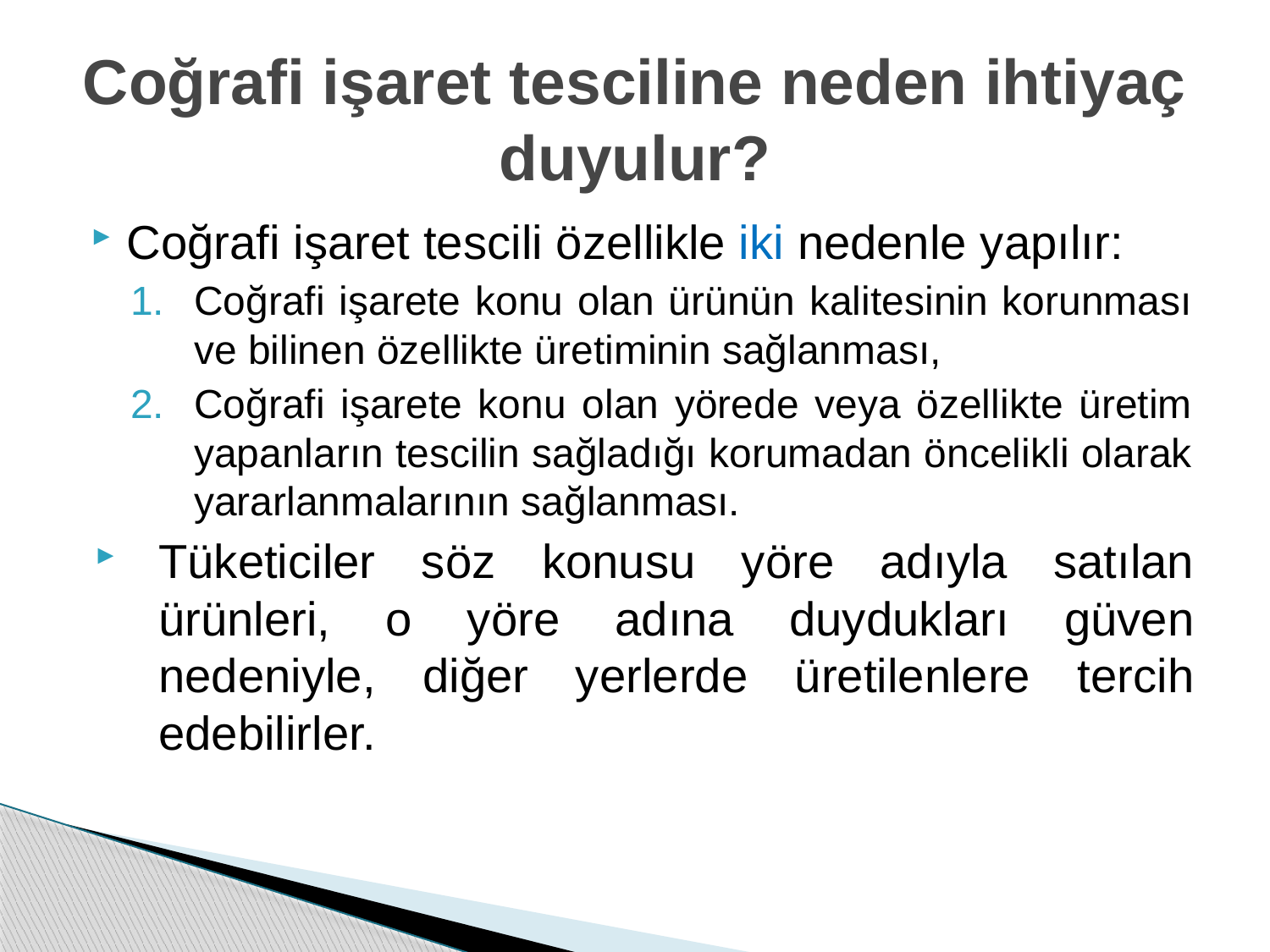

# Coğrafi işaret tesciline neden ihtiyaç duyulur?
Coğrafi işaret tescili özellikle iki nedenle yapılır:
Coğrafi işarete konu olan ürünün kalitesinin korunması ve bilinen özellikte üretiminin sağlanması,
Coğrafi işarete konu olan yörede veya özellikte üretim yapanların tescilin sağladığı korumadan öncelikli olarak yararlanmalarının sağlanması.
Tüketiciler söz konusu yöre adıyla satılan ürünleri, o yöre adına duydukları güven nedeniyle, diğer yerlerde üretilenlere tercih edebilirler.